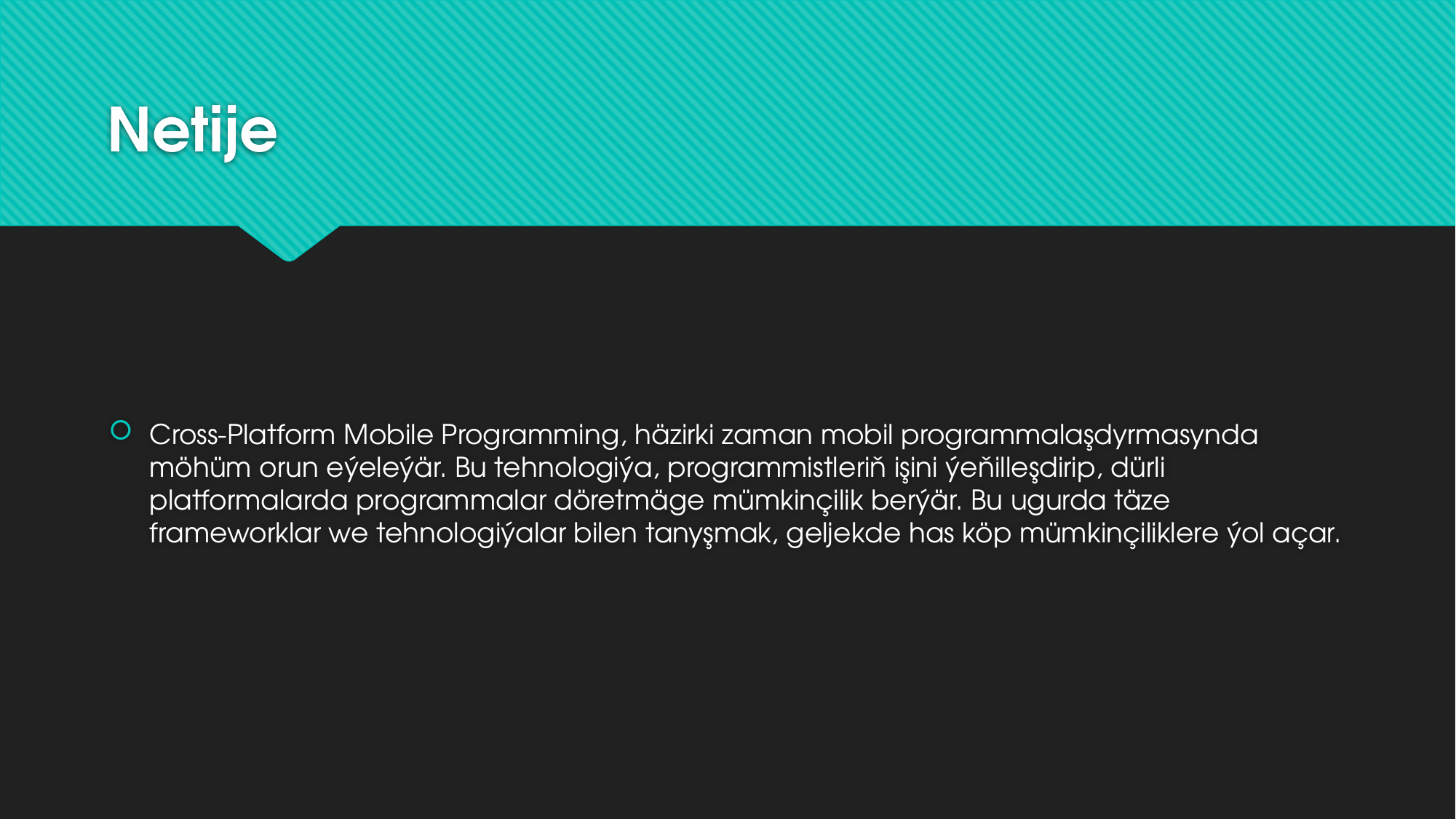

# Netije
Cross-Platform Mobile Programming, häzirki zaman mobil programmalaşdyrmasynda möhüm orun eýeleýär. Bu tehnologiýa, programmistleriň işini ýeňilleşdirip, dürli platformalarda programmalar döretmäge mümkinçilik berýär. Bu ugurda täze frameworklar we tehnologiýalar bilen tanyşmak, geljekde has köp mümkinçiliklere ýol açar.